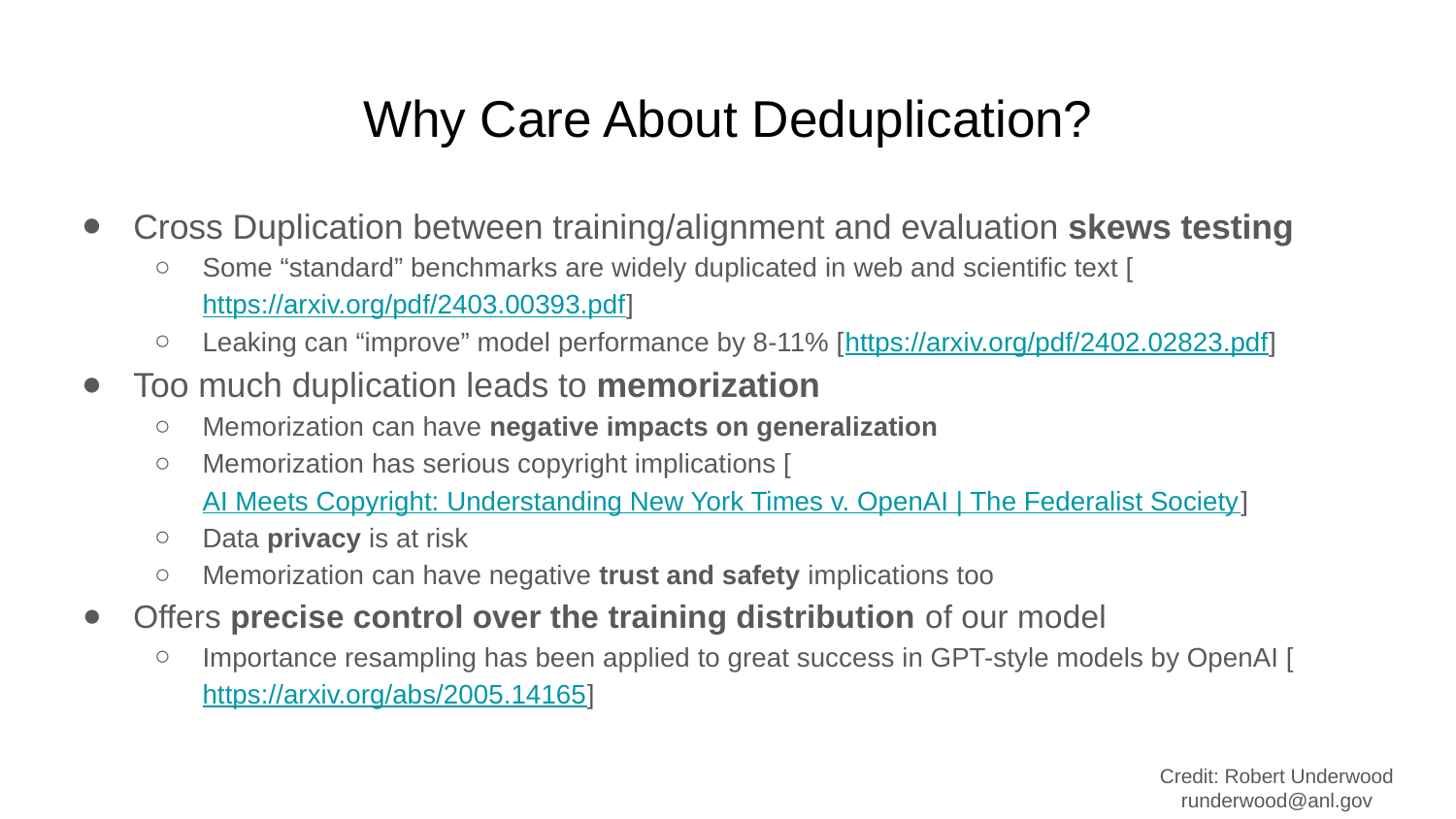

Why Care About Deduplication?
Cross Duplication between training/alignment and evaluation skews testing
Some “standard” benchmarks are widely duplicated in web and scientific text [https://arxiv.org/pdf/2403.00393.pdf]
Leaking can “improve” model performance by 8-11% [https://arxiv.org/pdf/2402.02823.pdf]
Too much duplication leads to memorization
Memorization can have negative impacts on generalization
Memorization has serious copyright implications [AI Meets Copyright: Understanding New York Times v. OpenAI | The Federalist Society]
Data privacy is at risk
Memorization can have negative trust and safety implications too
Offers precise control over the training distribution of our model
Importance resampling has been applied to great success in GPT-style models by OpenAI [https://arxiv.org/abs/2005.14165]

Credit: Robert Underwood
runderwood@anl.gov